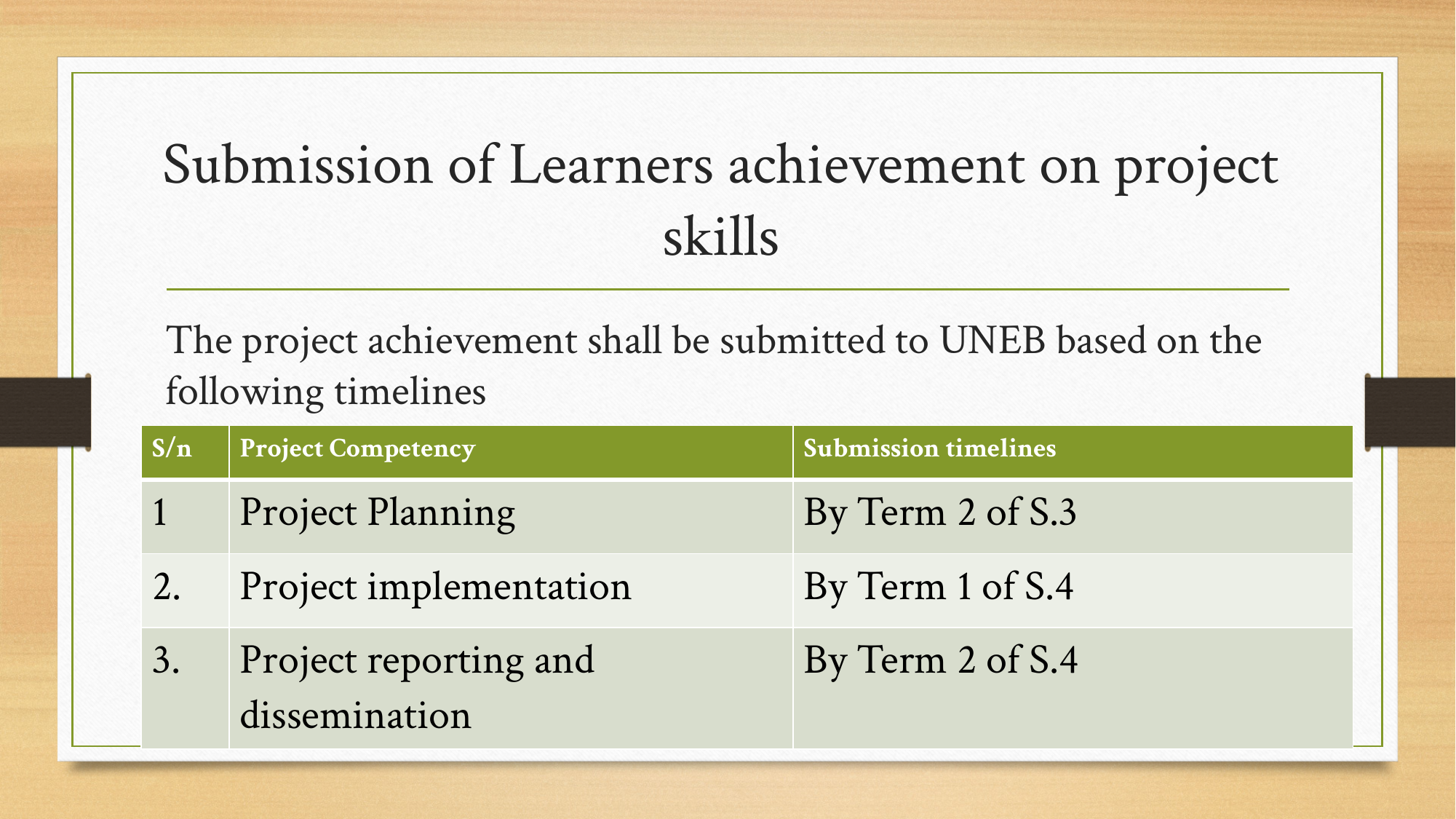

# Submission of Learners achievement on project skills
The project achievement shall be submitted to UNEB based on the following timelines

| S/n | Project Competency | Submission timelines |
| --- | --- | --- |
| 1 | Project Planning | By Term 2 of S.3 |
| 2. | Project implementation | By Term 1 of S.4 |
| 3. | Project reporting and dissemination | By Term 2 of S.4 |